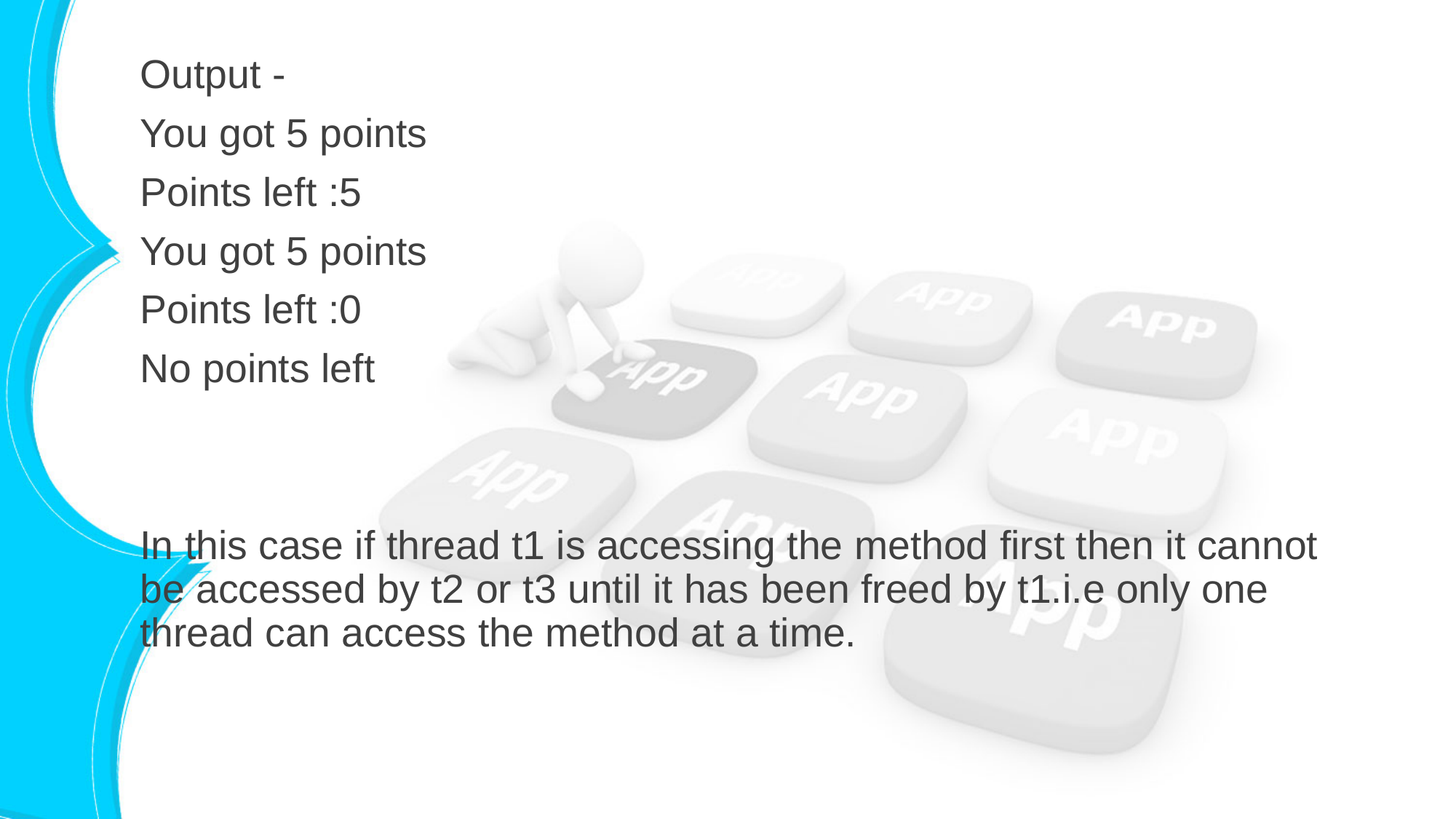

Output -
You got 5 points
Points left :5
You got 5 points
Points left :0
No points left

In this case if thread t1 is accessing the method first then it cannot be accessed by t2 or t3 until it has been freed by t1.i.e only one thread can access the method at a time.